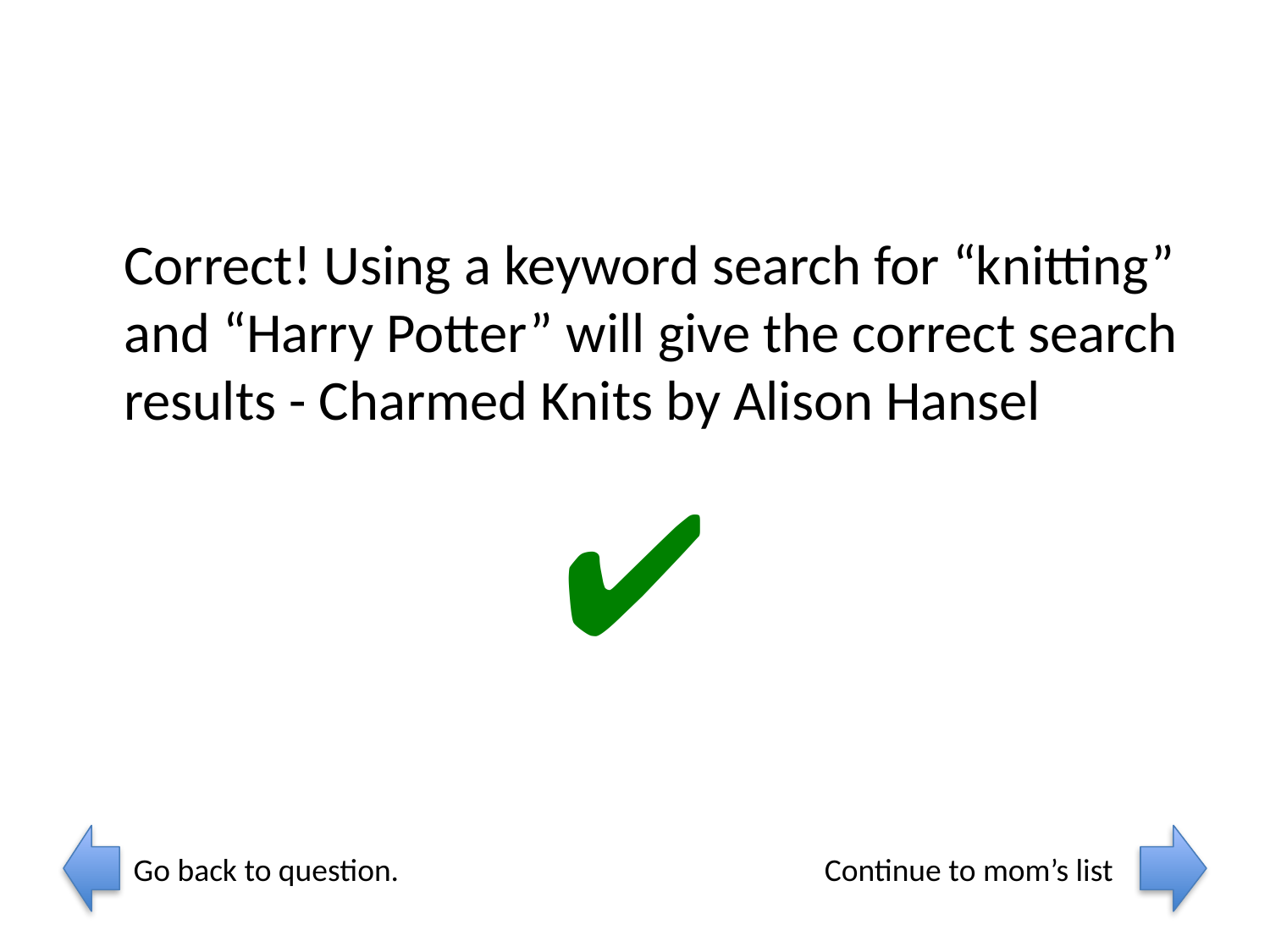

Correct! Using a keyword search for “knitting” and “Harry Potter” will give the correct search results - Charmed Knits by Alison Hansel
✔

Go back to question.
Continue to mom’s list